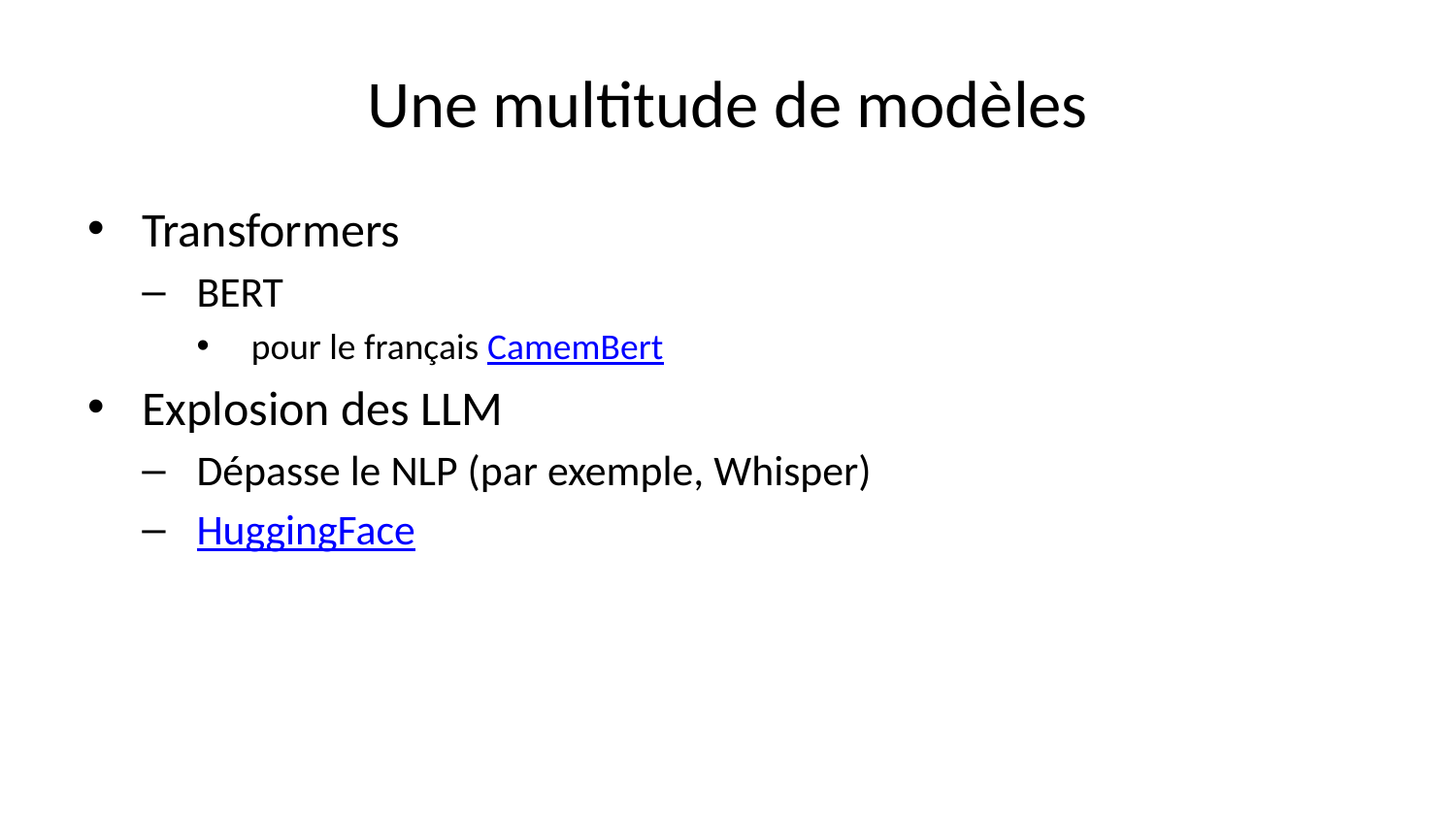

# Une multitude de modèles
Transformers
BERT
pour le français CamemBert
Explosion des LLM
Dépasse le NLP (par exemple, Whisper)
HuggingFace